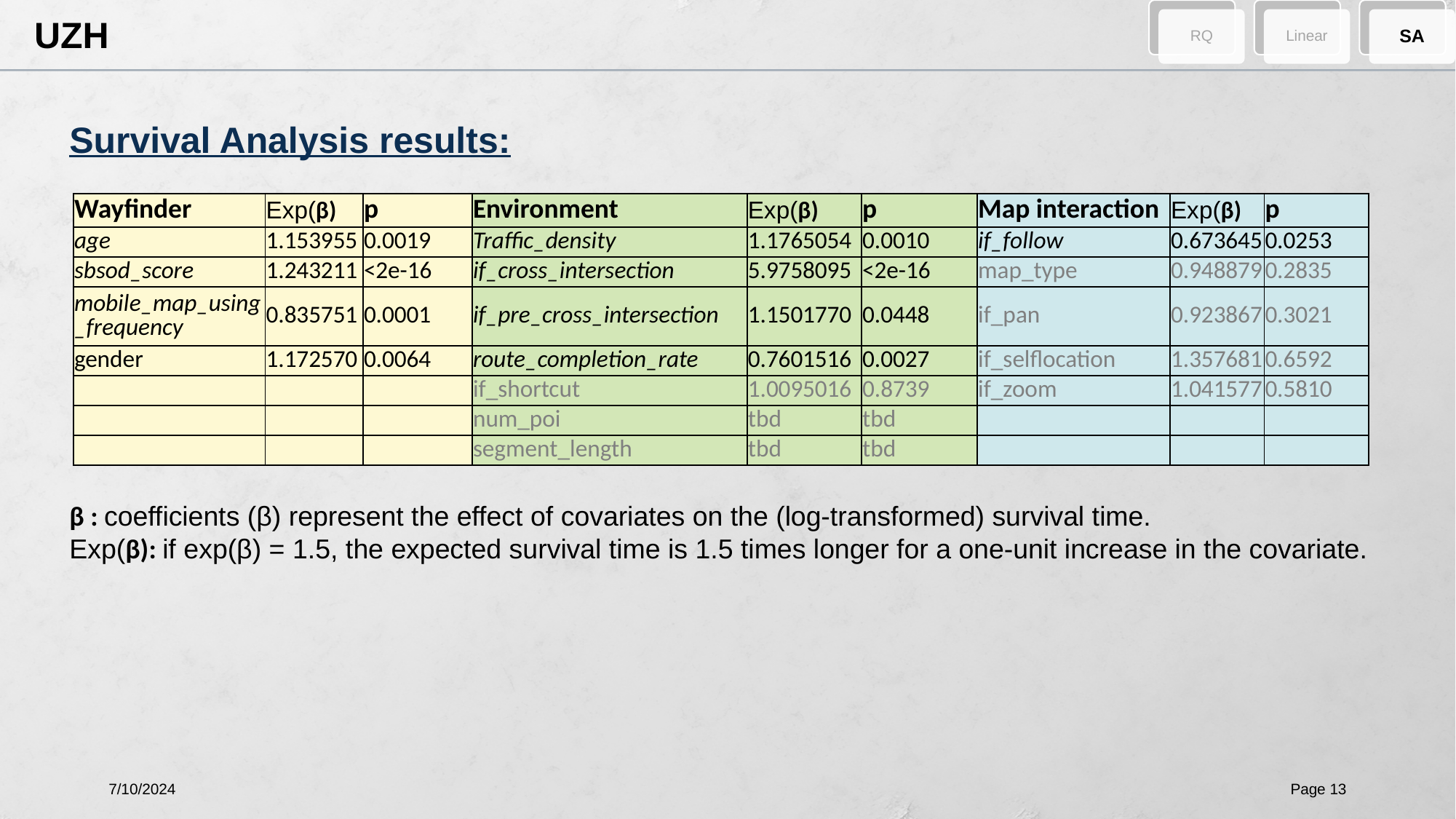

RQ
Linear
SA
Survival Analysis results:
| Wayfinder | Exp(β) | p | Environment | Exp(β) | p | Map interaction | Exp(β) | p |
| --- | --- | --- | --- | --- | --- | --- | --- | --- |
| age | 1.153955 | 0.0019 | Traffic\_density | 1.1765054 | 0.0010 | if\_follow | 0.673645 | 0.0253 |
| sbsod\_score | 1.243211 | <2e-16 | if\_cross\_intersection | 5.9758095 | <2e-16 | map\_type | 0.948879 | 0.2835 |
| mobile\_map\_using\_frequency | 0.835751 | 0.0001 | if\_pre\_cross\_intersection | 1.1501770 | 0.0448 | if\_pan | 0.923867 | 0.3021 |
| gender | 1.172570 | 0.0064 | route\_completion\_rate | 0.7601516 | 0.0027 | if\_selflocation | 1.357681 | 0.6592 |
|  |  |  | if\_shortcut | 1.0095016 | 0.8739 | if\_zoom | 1.041577 | 0.5810 |
|  |  |  | num\_poi | tbd | tbd |  |  |  |
|  |  |  | segment\_length | tbd | tbd |  |  |  |
β : coefficients (β) represent the effect of covariates on the (log-transformed) survival time.
Exp(β): if exp(β) = 1.5, the expected survival time is 1.5 times longer for a one-unit increase in the covariate.
7/10/2024
Page 13